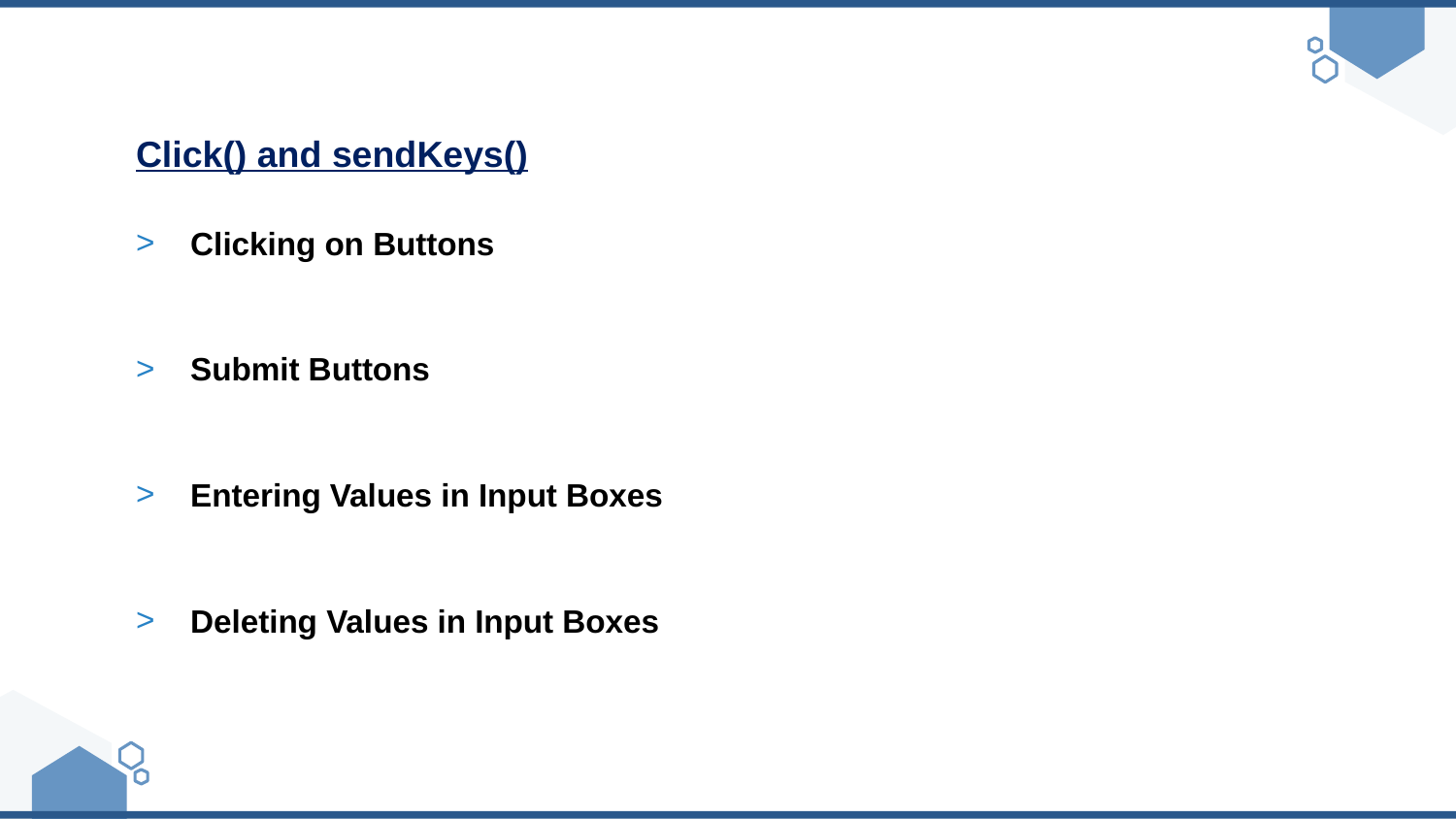

# Click() and sendKeys()
Clicking on Buttons

Submit Buttons

Entering Values in Input Boxes

Deleting Values in Input Boxes